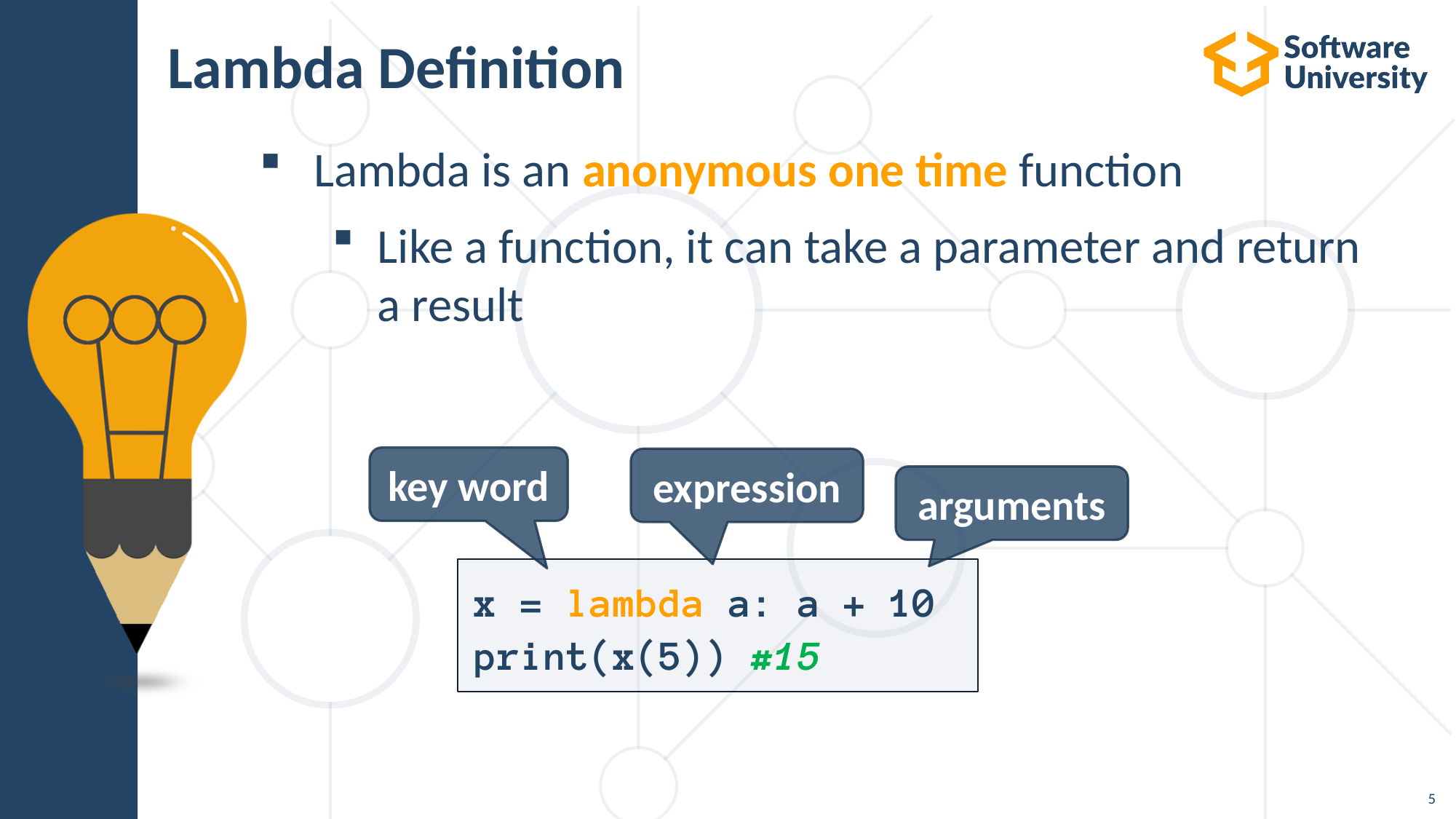

# Lambda Definition
Lambda is an anonymous one time function
Like a function, it can take a parameter and return a result
key word
expression
arguments
x = lambda a: a + 10
print(x(5)) #15
5